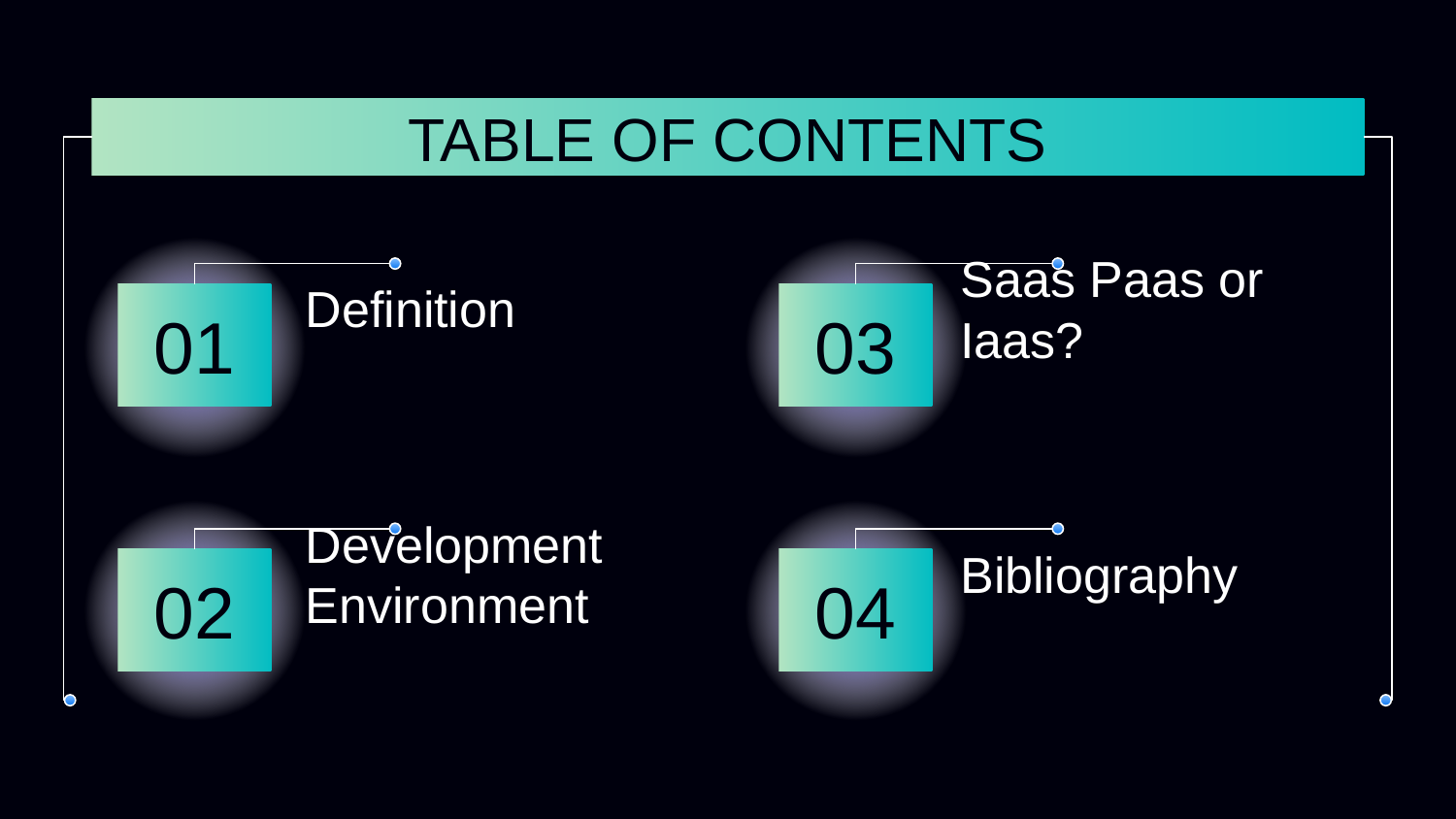

# TABLE OF CONTENTS

Definition
Saas Paas or Iaas?

01
03

Bibliography
Development Environment

02
04